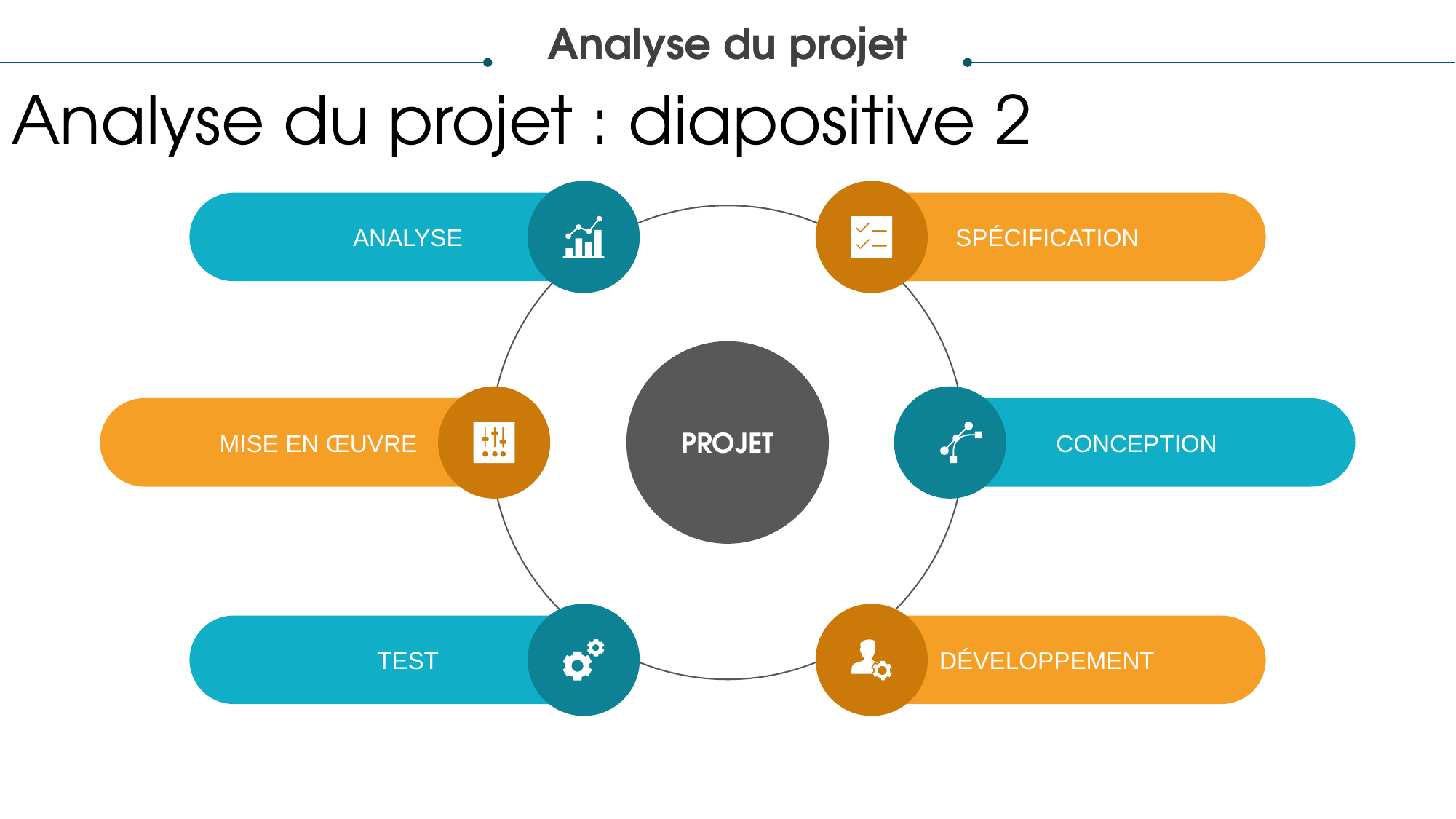

Analyse du projet
Analyse du projet : diapositive 2

ANALYSE
SPÉCIFICATION

PROJET

MISE EN ŒUVRE
CONCEPTION

TEST
DÉVELOPPEMENT